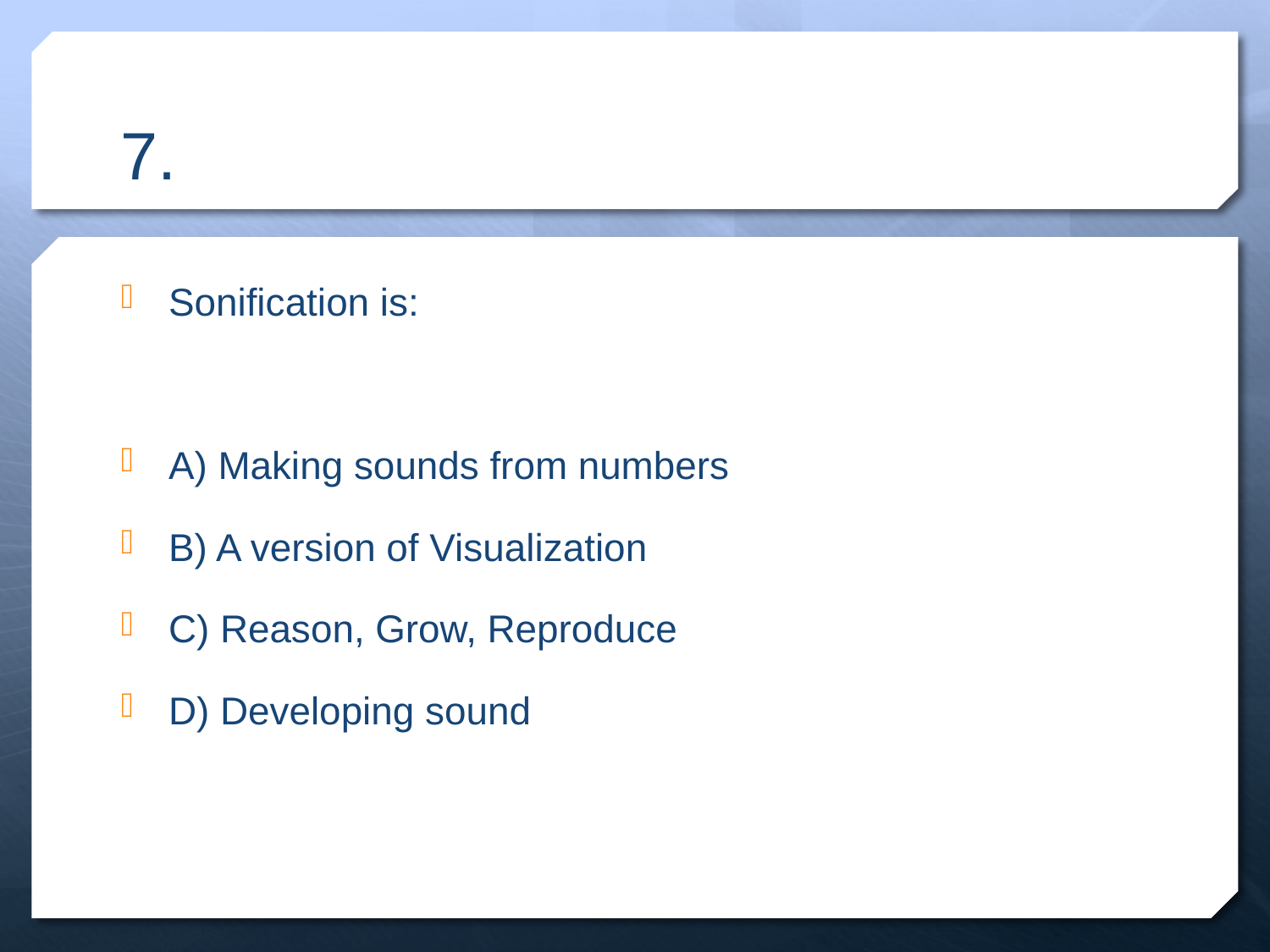

# 7.
Sonification is:

A) Making sounds from numbers
B) A version of Visualization
C) Reason, Grow, Reproduce
D) Developing sound